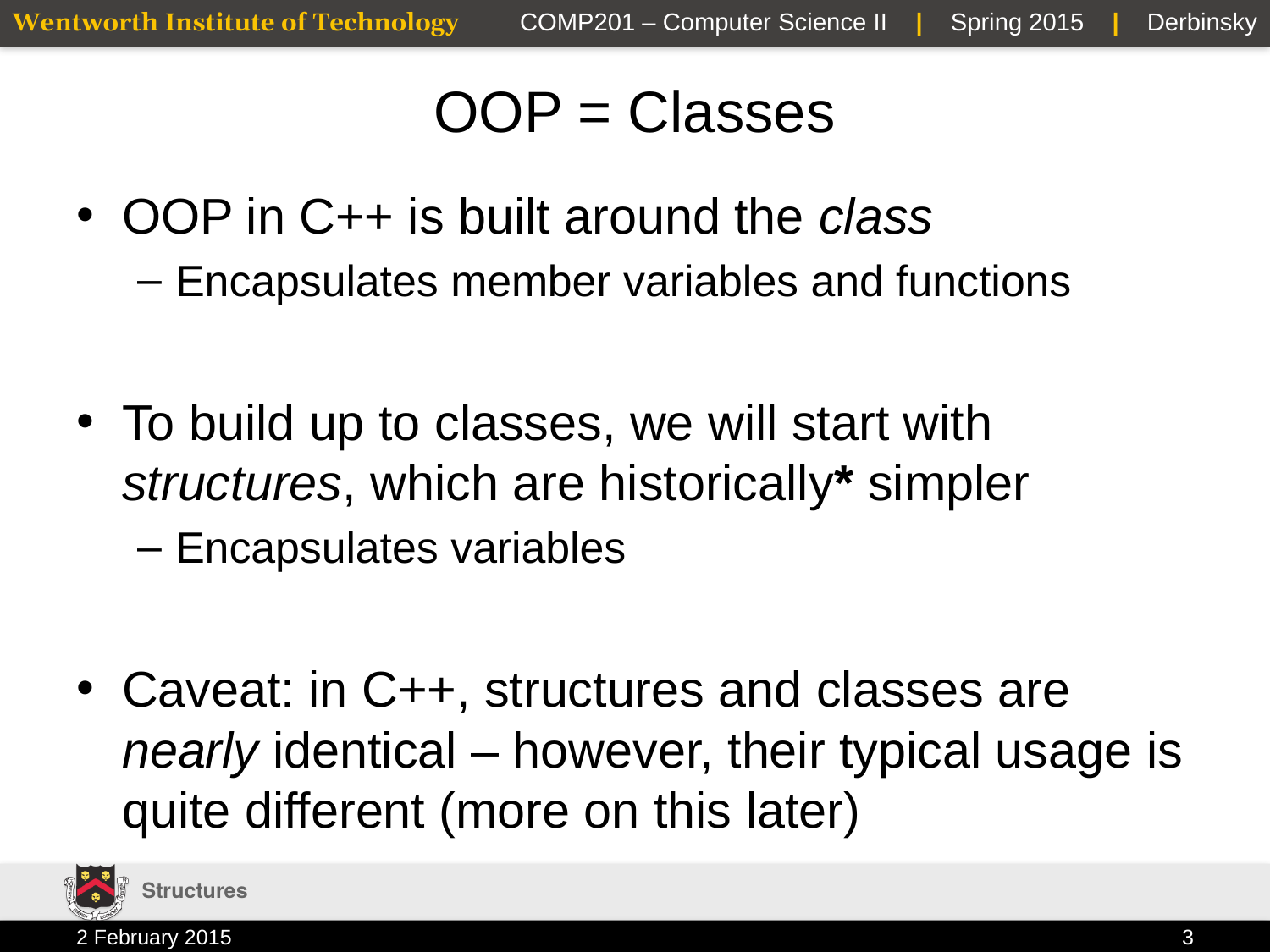

# OOP = Classes
OOP in C++ is built around the class
Encapsulates member variables and functions

To build up to classes, we will start with structures, which are historically* simpler
Encapsulates variables

Caveat: in C++, structures and classes are nearly identical – however, their typical usage is quite different (more on this later)
Structures
2 February 2015
3